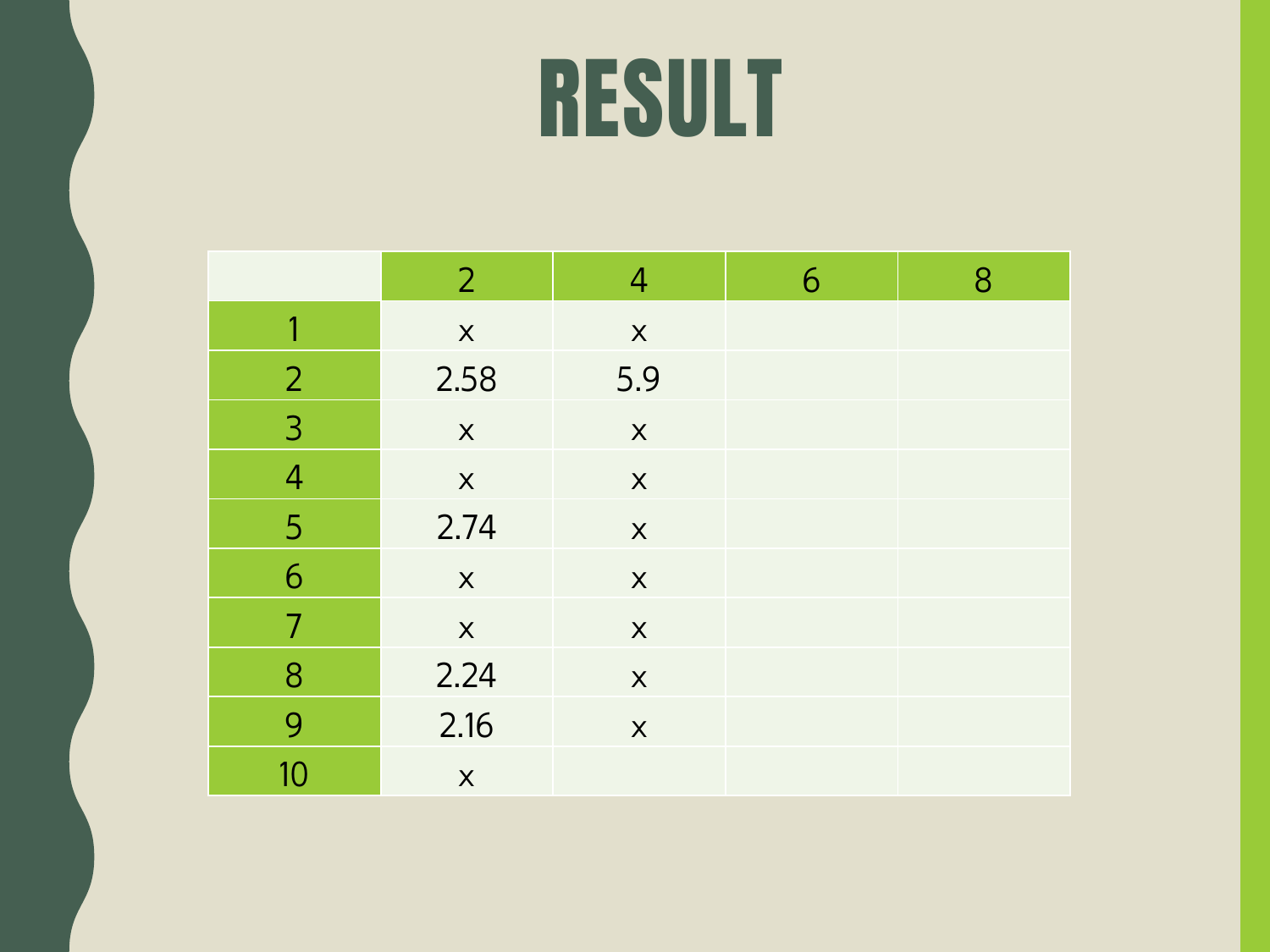

# result
|  | 2 | 4 | 6 | 8 |
| --- | --- | --- | --- | --- |
| 1 | x | x |  |  |
| 2 | 2.58 | 5.9 |  |  |
| 3 | x | x |  |  |
| 4 | x | x |  |  |
| 5 | 2.74 | x |  |  |
| 6 | x | x |  |  |
| 7 | x | x |  |  |
| 8 | 2.24 | x |  |  |
| 9 | 2.16 | x |  |  |
| 10 | x |  |  |  |